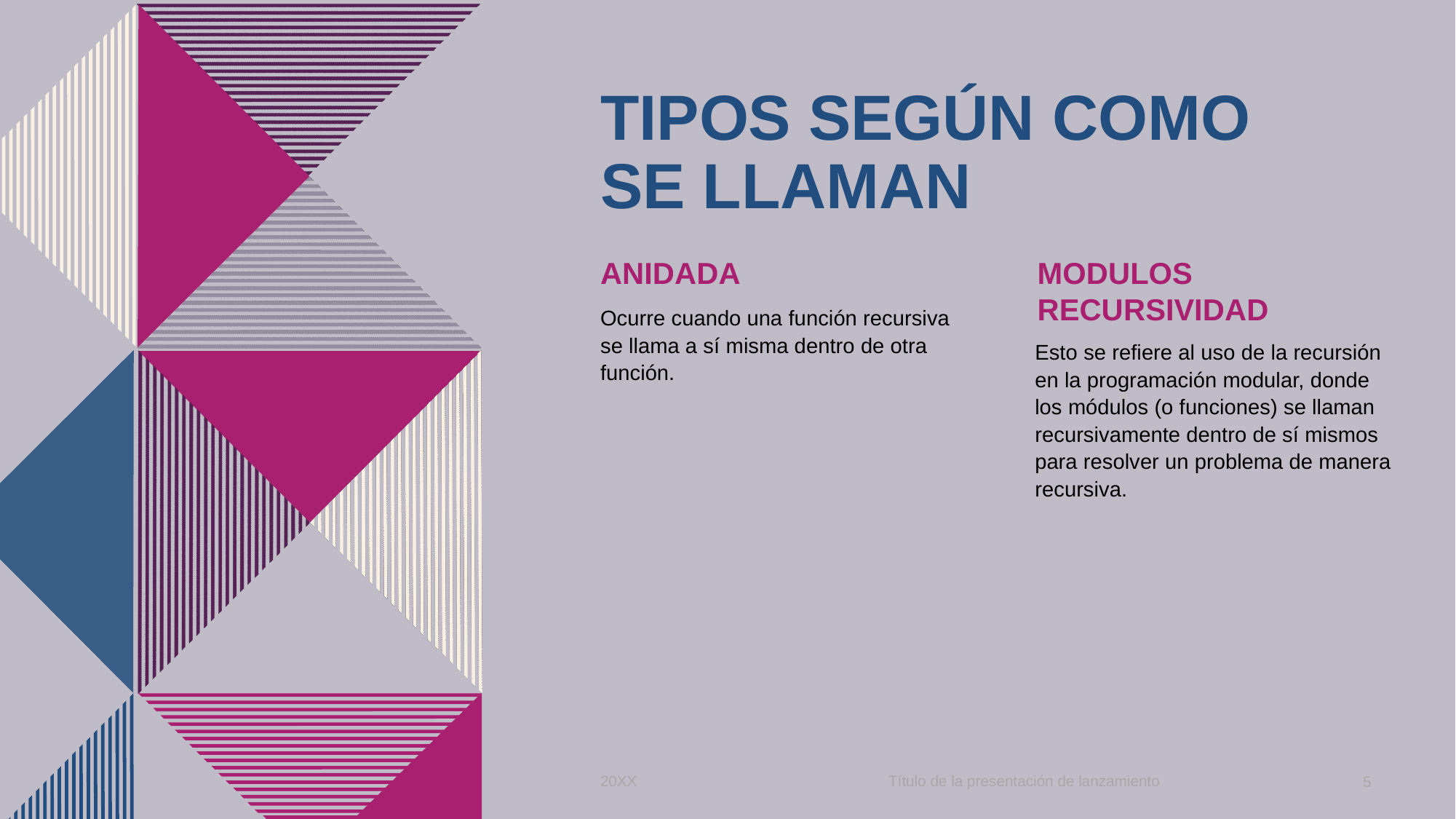

# Tipos según como se llaman
anidada
Modulos recursividad
Ocurre cuando una función recursiva se llama a sí misma dentro de otra función.
Esto se refiere al uso de la recursión en la programación modular, donde los módulos (o funciones) se llaman recursivamente dentro de sí mismos para resolver un problema de manera recursiva.
Título de la presentación de lanzamiento
20XX
5